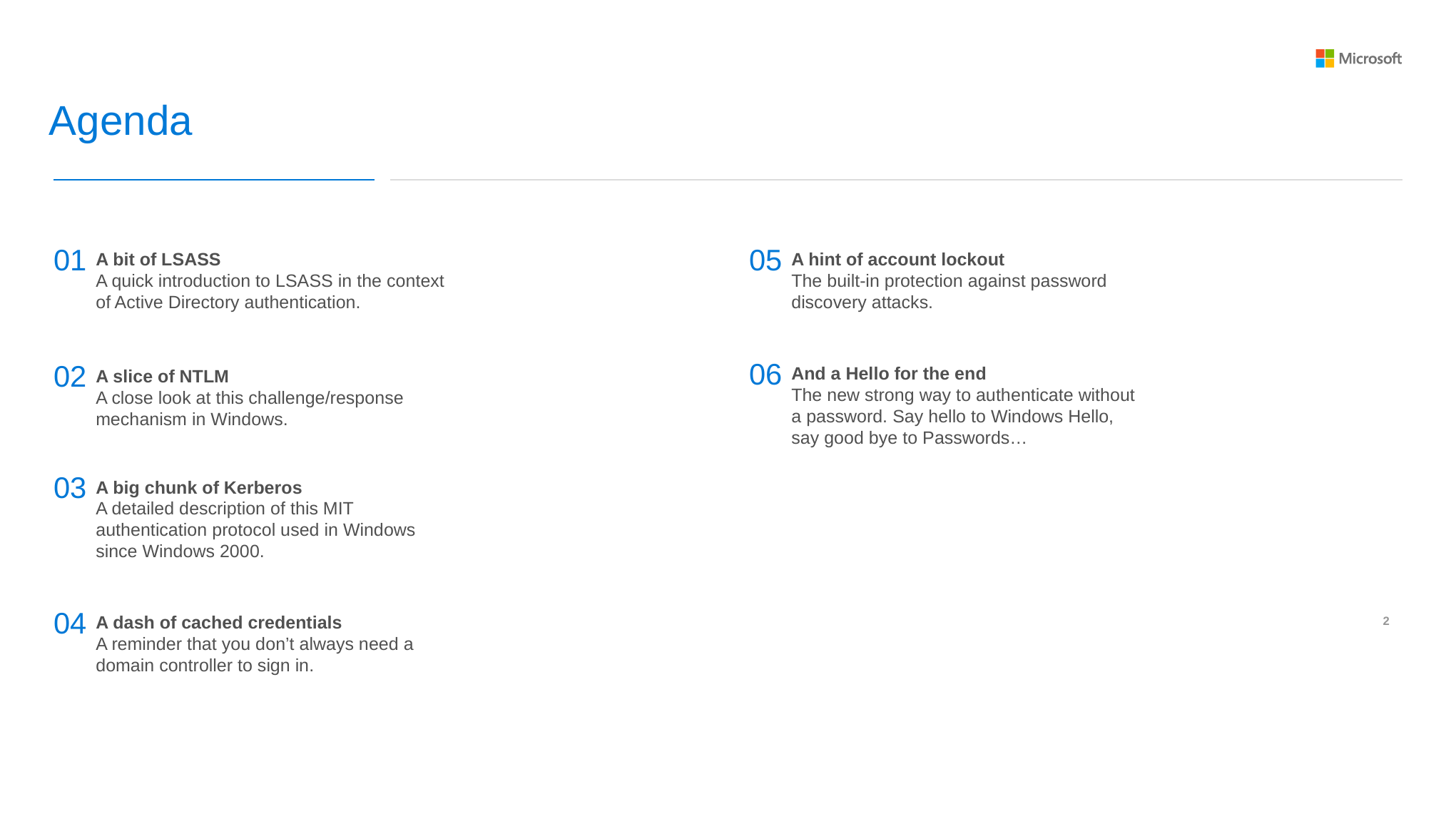

Agenda
01
05
A bit of LSASS
A quick introduction to LSASS in the context of Active Directory authentication.
A hint of account lockout
The built-in protection against password discovery attacks.
06
02
And a Hello for the end
The new strong way to authenticate without a password. Say hello to Windows Hello, say good bye to Passwords…
A slice of NTLM
A close look at this challenge/response mechanism in Windows.
03
A big chunk of Kerberos
A detailed description of this MIT authentication protocol used in Windows since Windows 2000.
04
A dash of cached credentials
A reminder that you don’t always need a domain controller to sign in.
2